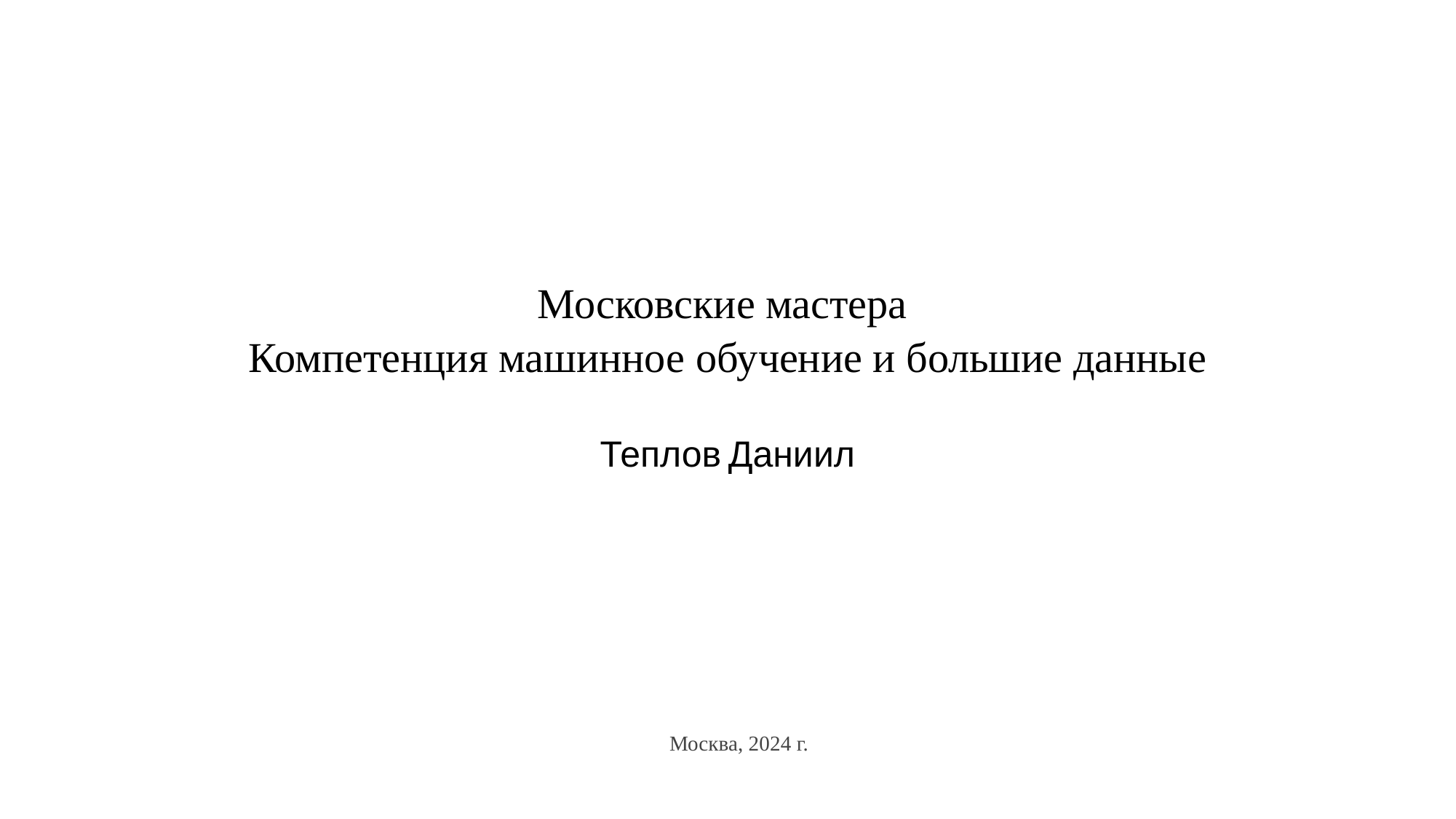

# Московские мастера Компетенция машинное обучение и большие данные
Теплов Даниил
Москва, 2024 г.